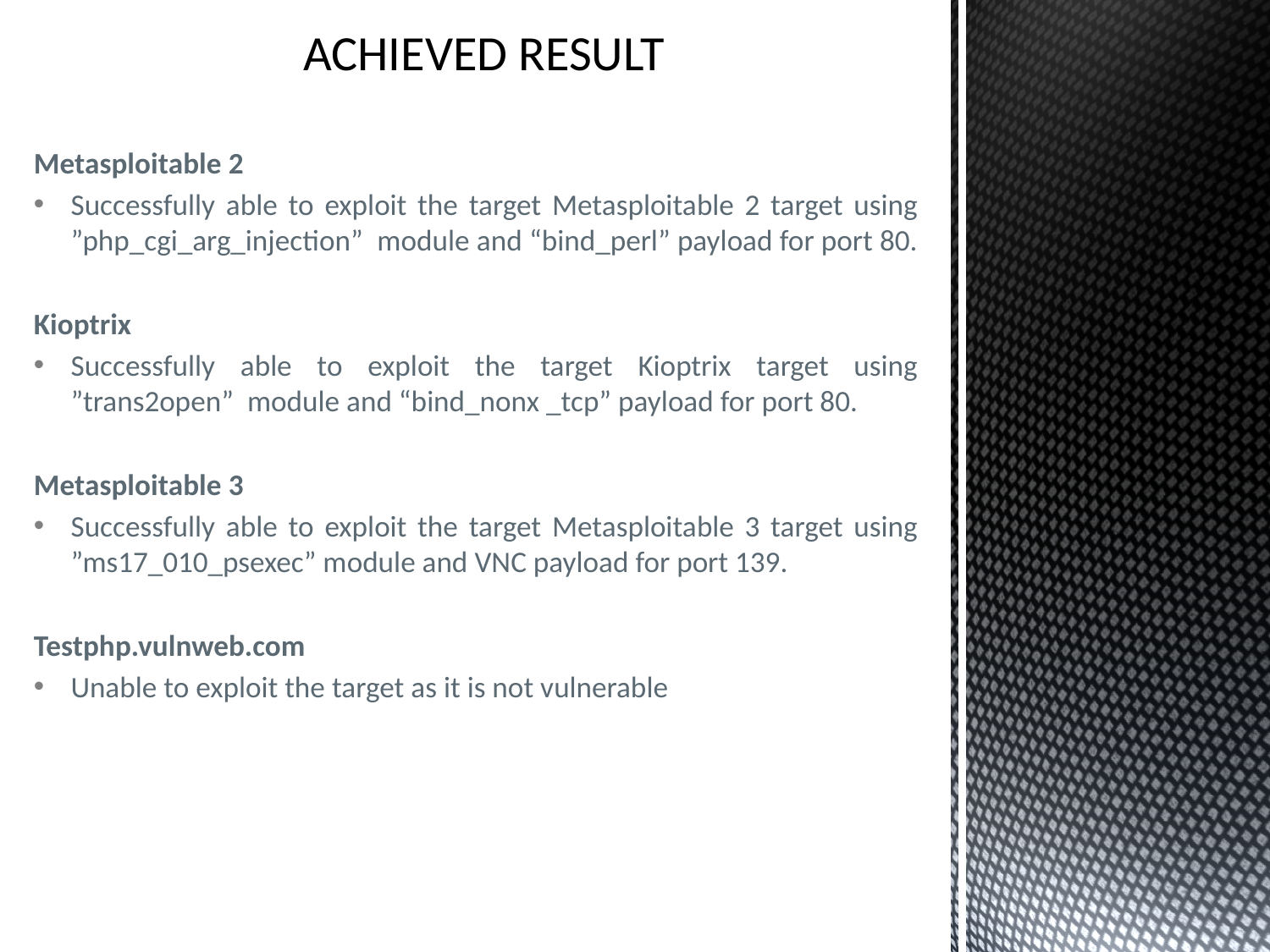

# ACHIEVED RESULT
Metasploitable 2
Successfully able to exploit the target Metasploitable 2 target using ”php_cgi_arg_injection”  module and “bind_perl” payload for port 80.

Kioptrix
Successfully able to exploit the target Kioptrix target using ”trans2open”  module and “bind_nonx _tcp” payload for port 80.

Metasploitable 3
Successfully able to exploit the target Metasploitable 3 target using ”ms17_010_psexec” module and VNC payload for port 139.

Testphp.vulnweb.com
Unable to exploit the target as it is not vulnerable